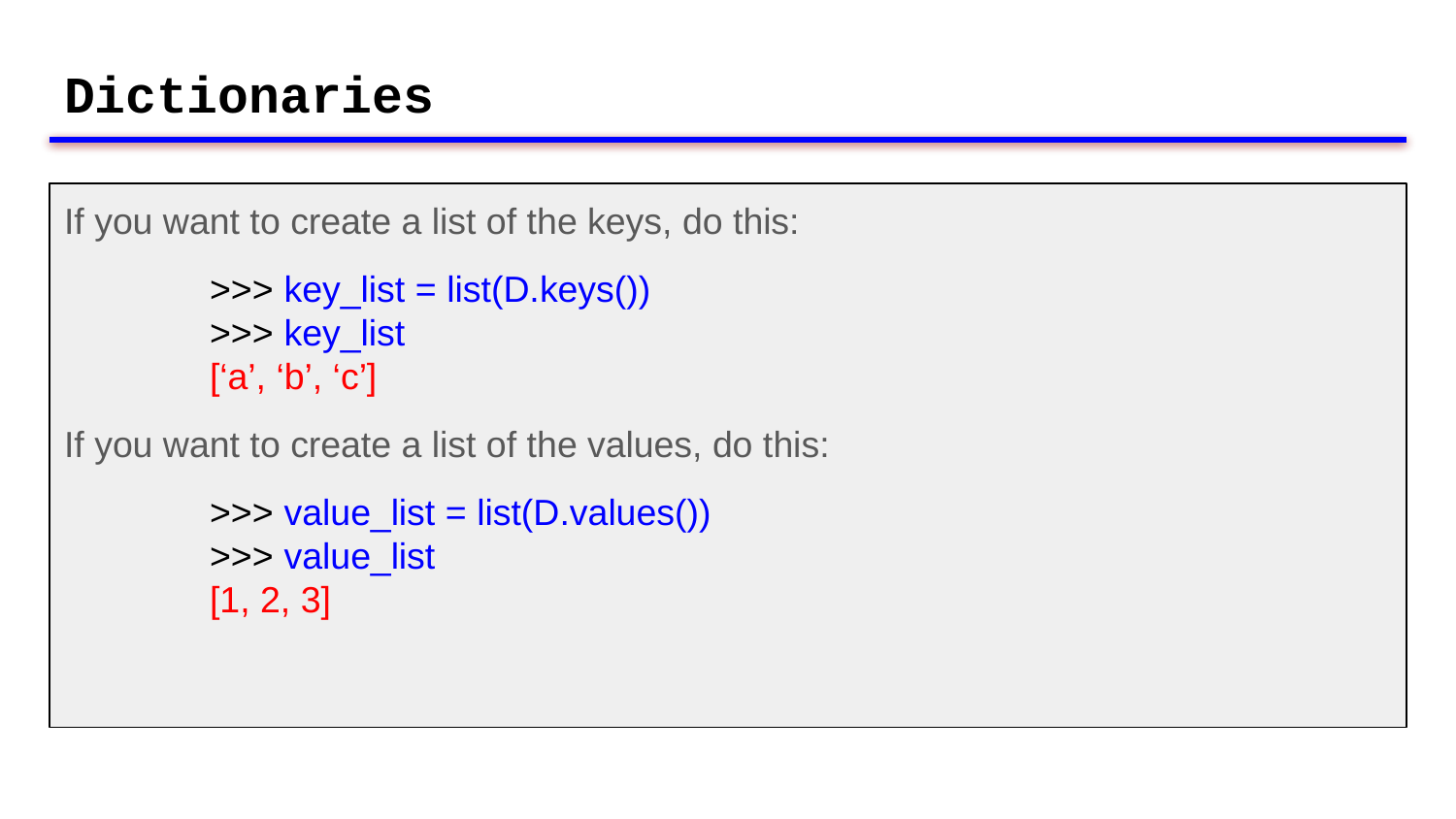

# Dictionaries
If you want to create a list of the keys, do this:
	>>> key_list = list(D.keys())
	>>> key_list
	[‘a’, ‘b’, ‘c’]
If you want to create a list of the values, do this:
	>>> value_list = list(D.values())
	>>> value_list
	[1, 2, 3]